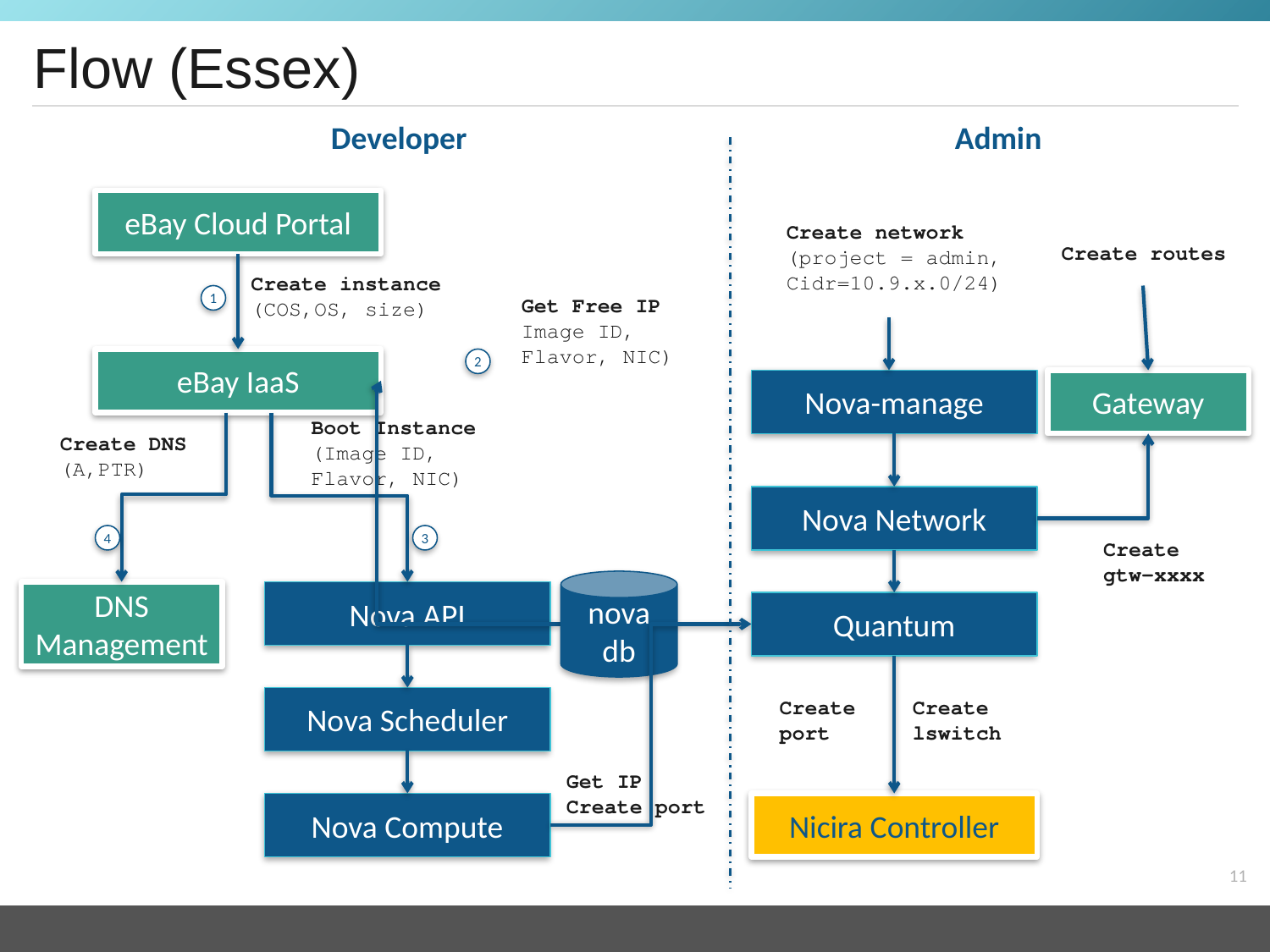

# Flow (Essex)
Developer
Admin
eBay Cloud Portal
Create network
(project = admin,
Cidr=10.9.x.0/24)
Create routes
Create instance
(COS,OS, size)
1
Get Free IP
Image ID,
Flavor, NIC)
eBay IaaS
2
Nova-manage
Gateway
Boot Instance
(Image ID,
Flavor, NIC)
Create DNS
(A,PTR)
Nova Network
4
3
Create
gtw-xxxx
nova
db
DNS
Management
Nova API
Quantum
Nova Scheduler
Create
port
Create
lswitch
Get IP
Create port
Nova Compute
Nicira Controller
11